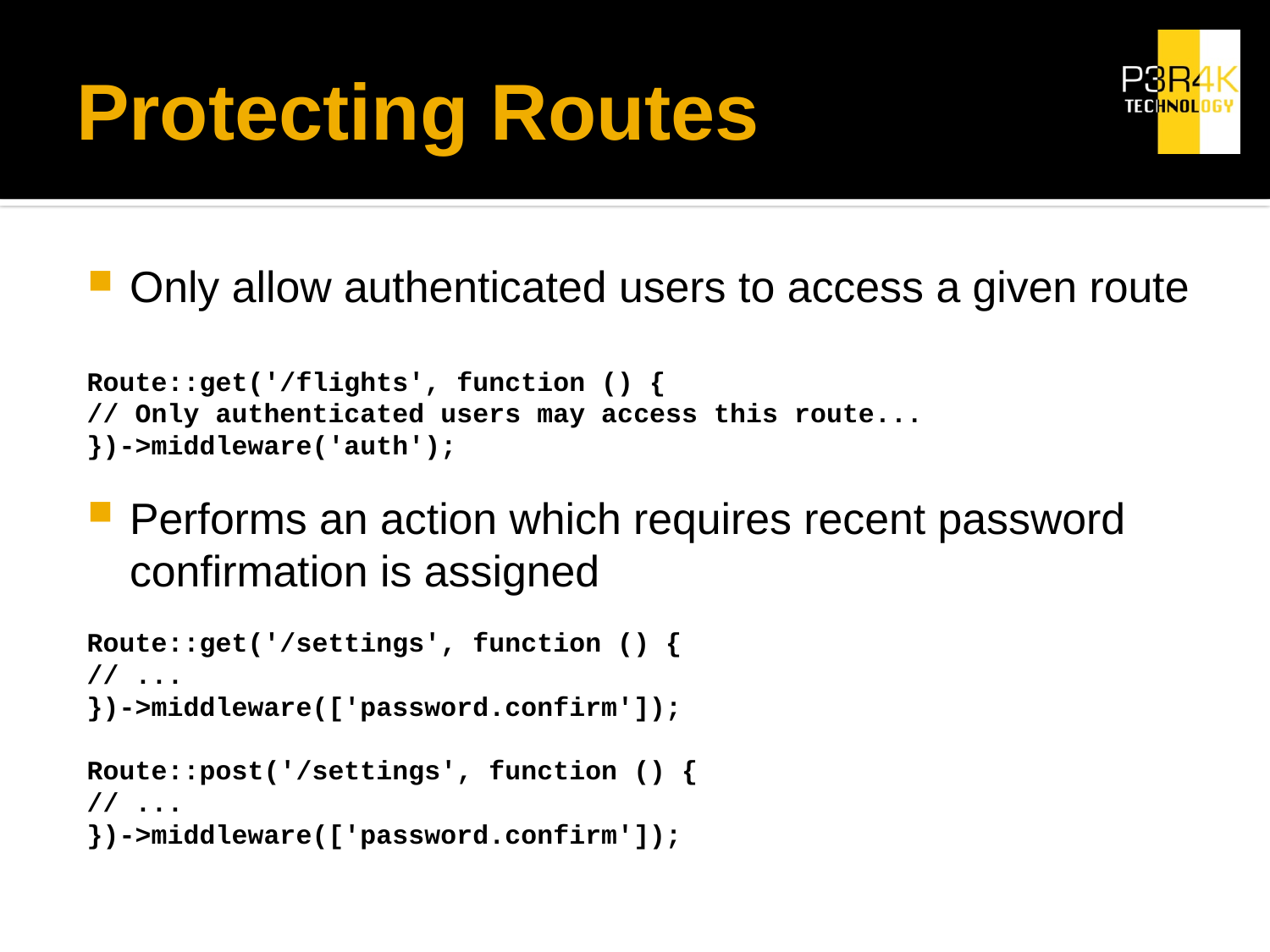

# Protecting Routes
Only allow authenticated users to access a given route

Route::get('/flights', function () {
	// Only authenticated users may access this route...
})->middleware('auth');

Performs an action which requires recent password confirmation is assigned

Route::get('/settings', function () {
	// ...
})->middleware(['password.confirm']);

Route::post('/settings', function () {
	// ...
})->middleware(['password.confirm']);